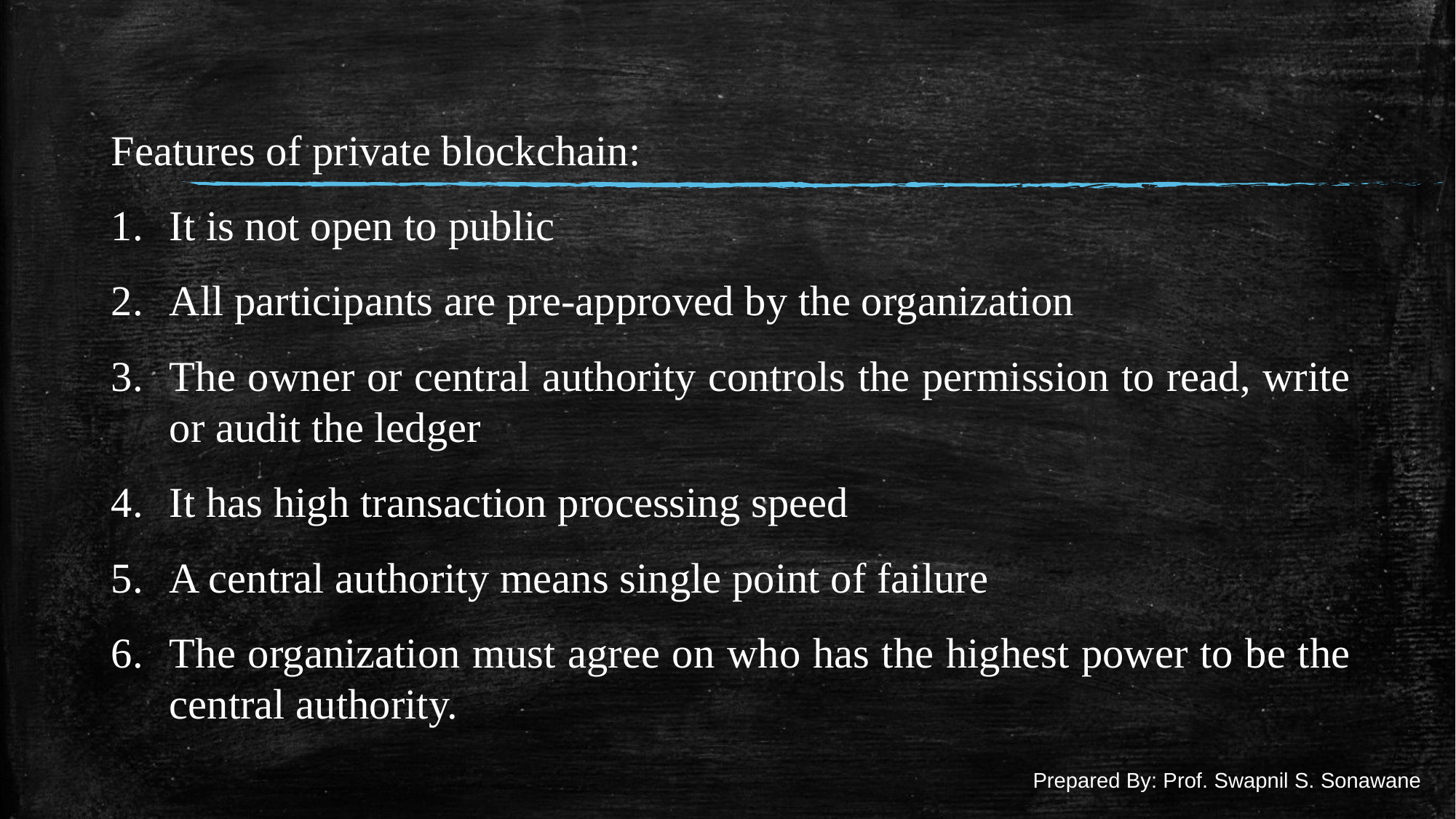

#
Features of private blockchain:
It is not open to public
All participants are pre-approved by the organization
The owner or central authority controls the permission to read, write or audit the ledger
It has high transaction processing speed
A central authority means single point of failure
The organization must agree on who has the highest power to be the central authority.
Prepared By: Prof. Swapnil S. Sonawane